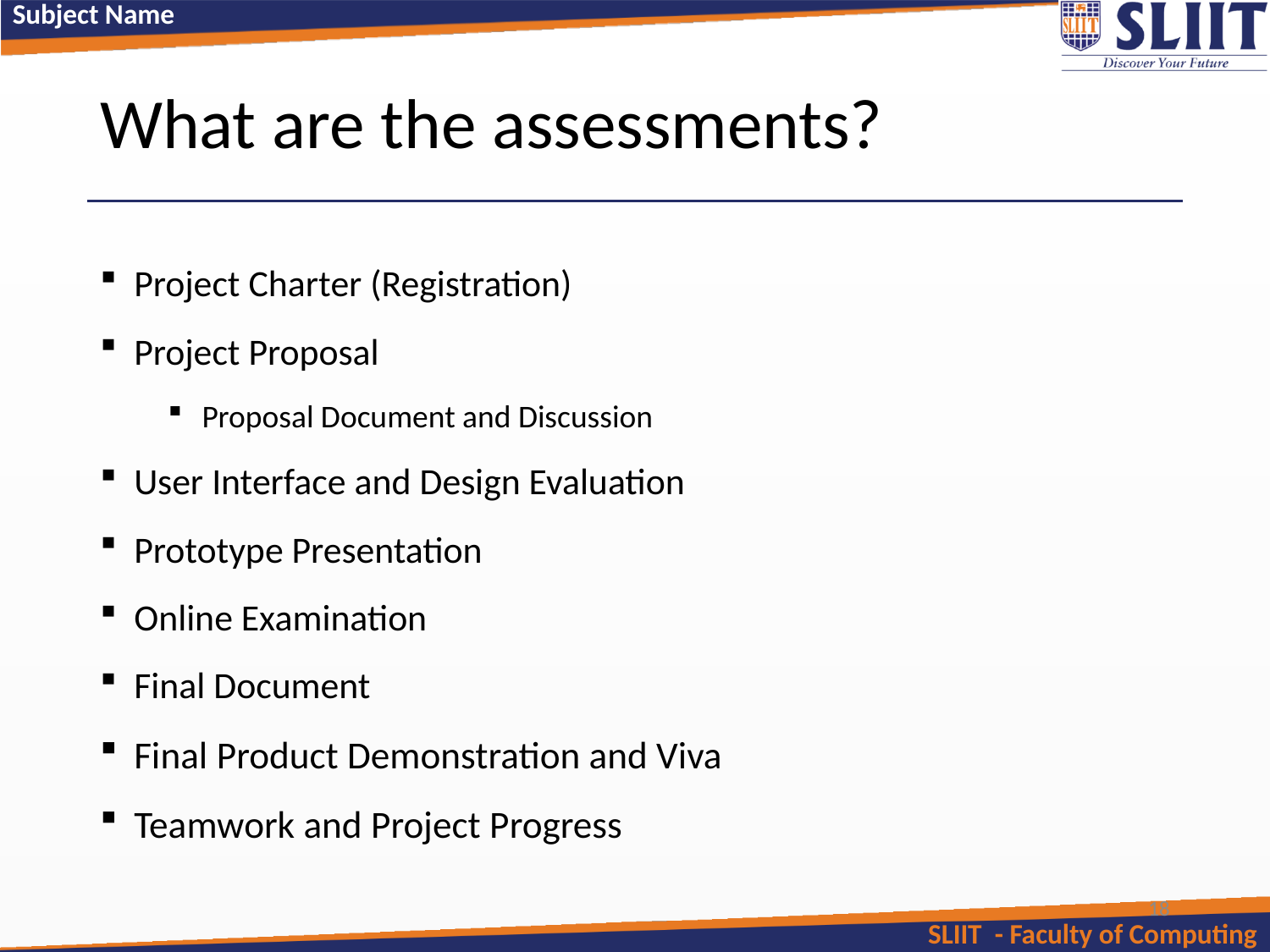

# What are the assessments?
Project Charter (Registration)
Project Proposal
Proposal Document and Discussion
User Interface and Design Evaluation
Prototype Presentation
Online Examination
Final Document
Final Product Demonstration and Viva
Teamwork and Project Progress

18